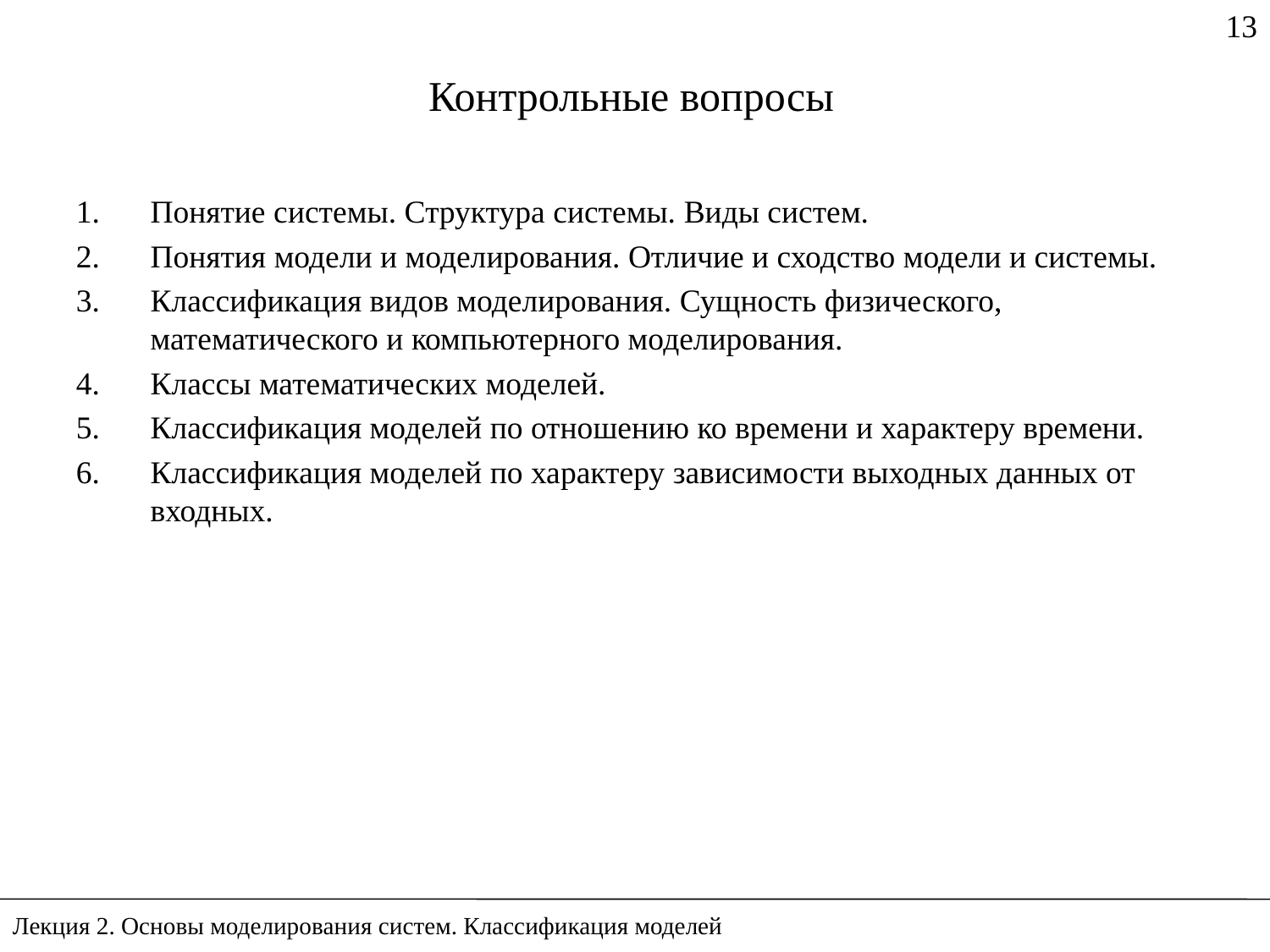

13
Контрольные вопросы
Понятие системы. Структура системы. Виды систем.
Понятия модели и моделирования. Отличие и сходство модели и системы.
Классификация видов моделирования. Сущность физического, математического и компьютерного моделирования.
Классы математических моделей.
Классификация моделей по отношению ко времени и характеру времени.
Классификация моделей по характеру зависимости выходных данных от входных.

Лекция 2. Основы моделирования систем. Классификация моделей